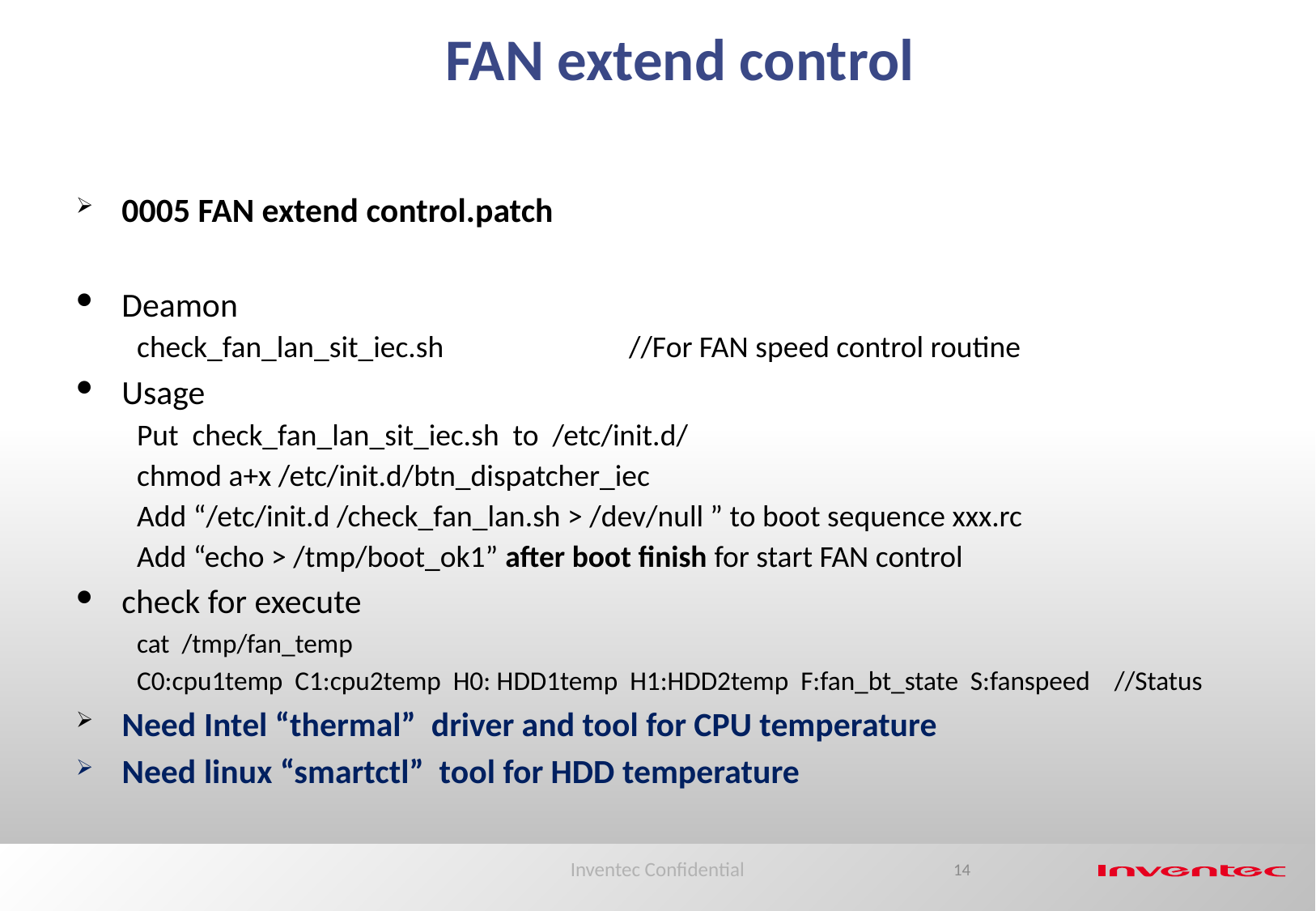

FAN extend control

0005 FAN extend control.patch

Deamon
check_fan_lan_sit_iec.sh                           //For FAN speed control routine
Usage
Put  check_fan_lan_sit_iec.sh  to  /etc/init.d/
chmod a+x /etc/init.d/btn_dispatcher_iec
Add “/etc/init.d /check_fan_lan.sh > /dev/null ” to boot sequence xxx.rc
Add “echo > /tmp/boot_ok1” after boot finish for start FAN control
check for execute
cat  /tmp/fan_temp
C0:cpu1temp  C1:cpu2temp  H0: HDD1temp  H1:HDD2temp  F:fan_bt_state  S:fanspeed    //Status
 Need Intel “thermal”  driver and tool for CPU temperature
 Need linux “smartctl”  tool for HDD temperature

Inventec Confidential
14